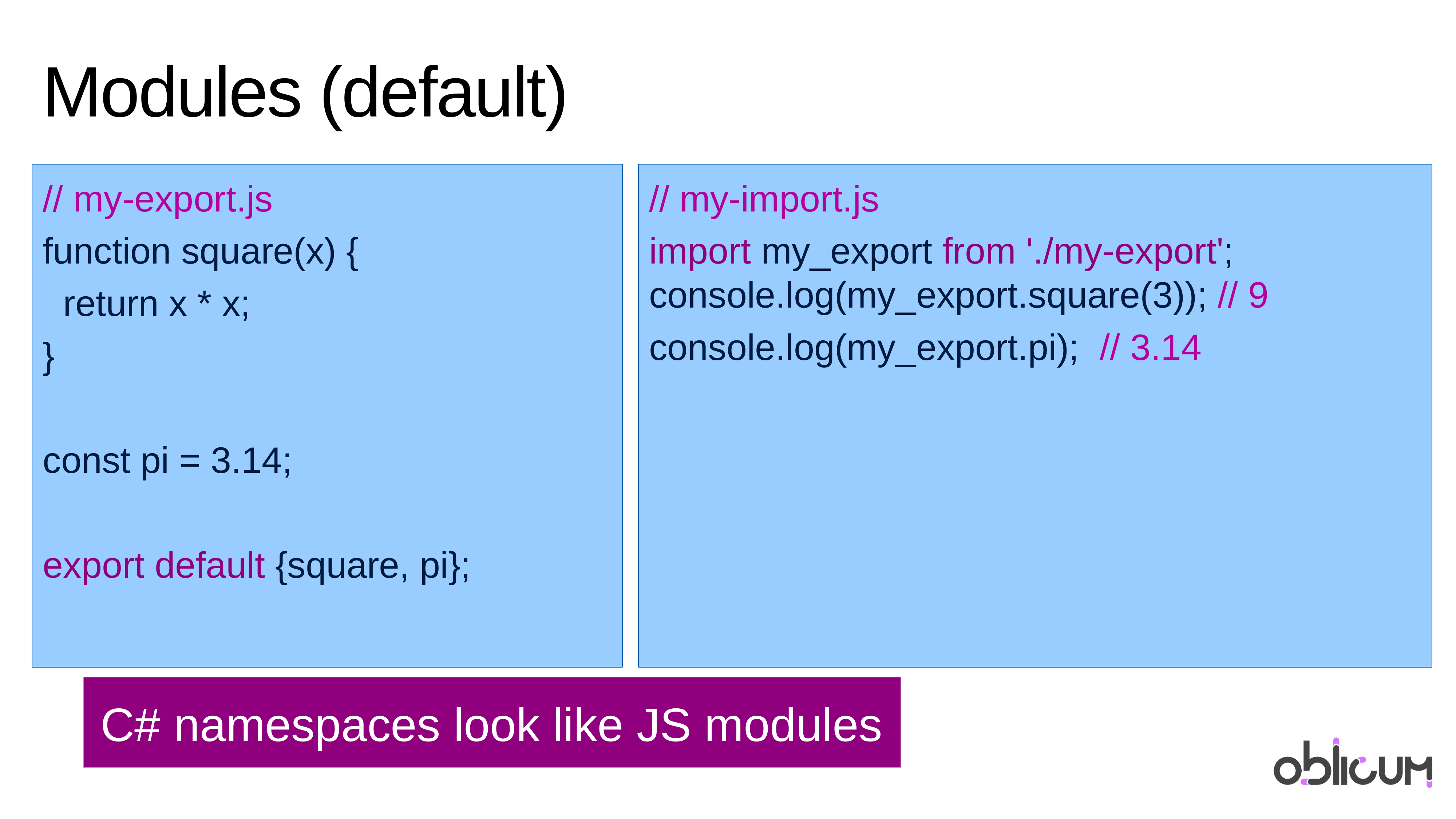

# Modules (default)
// my-import.js
import my_export from './my-export'; console.log(my_export.square(3)); // 9
console.log(my_export.pi);  // 3.14

// my-export.js
function square(x) {
  return x * x;
}

const pi = 3.14;

export default {square, pi};
C# namespaces look like JS modules